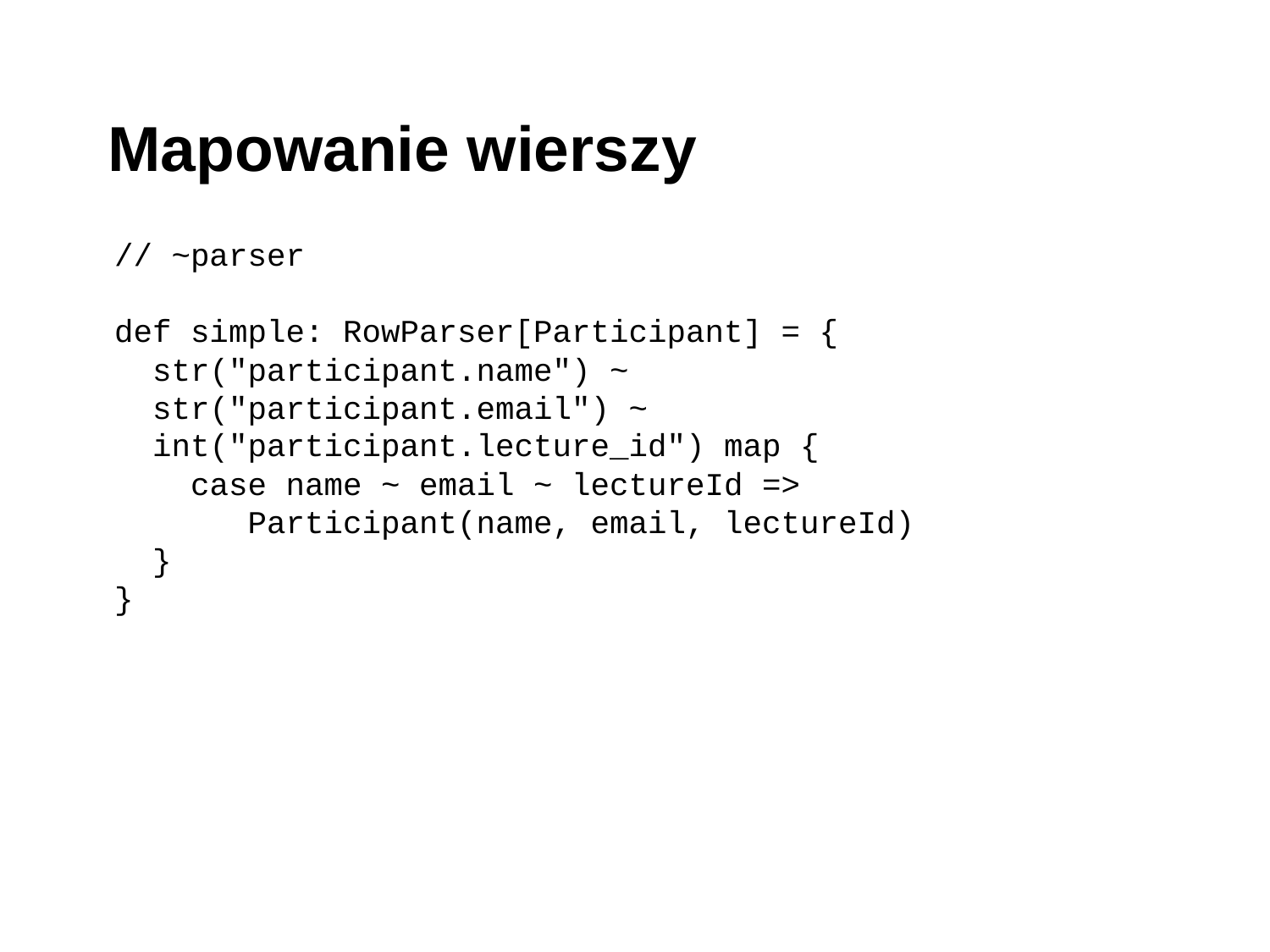

# Mapowanie wierszy
  // ~parser

  def simple: RowParser[Participant] = {
    str("participant.name") ~
    str("participant.email") ~
    int("participant.lecture_id") map {
      case name ~ email ~ lectureId =>
         Participant(name, email, lectureId)
    }
  }